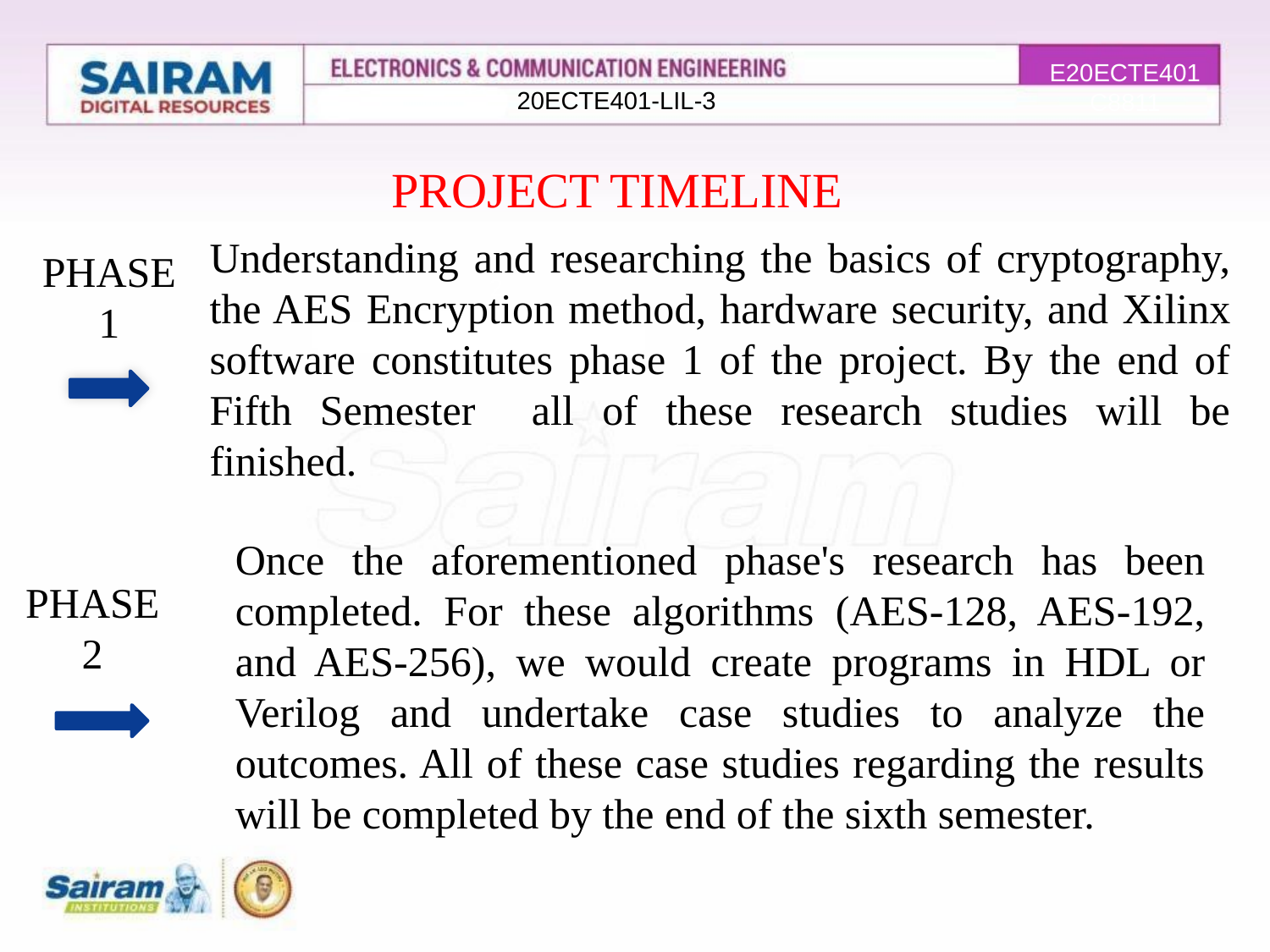

E20ECTE401
C8811
20ECTE401-LIL-3
PROJECT TIMELINE
Understanding and researching the basics of cryptography, the AES Encryption method, hardware security, and Xilinx software constitutes phase 1 of the project. By the end of Fifth Semester  all of these research studies will be finished.
PHASE 1

2

Once the aforementioned phase's research has been completed. For these algorithms (AES-128, AES-192, and AES-256), we would create programs in HDL or Verilog and undertake case studies to analyze the outcomes. All of these case studies regarding the results will be completed by the end of the sixth semester.
PHASE 2